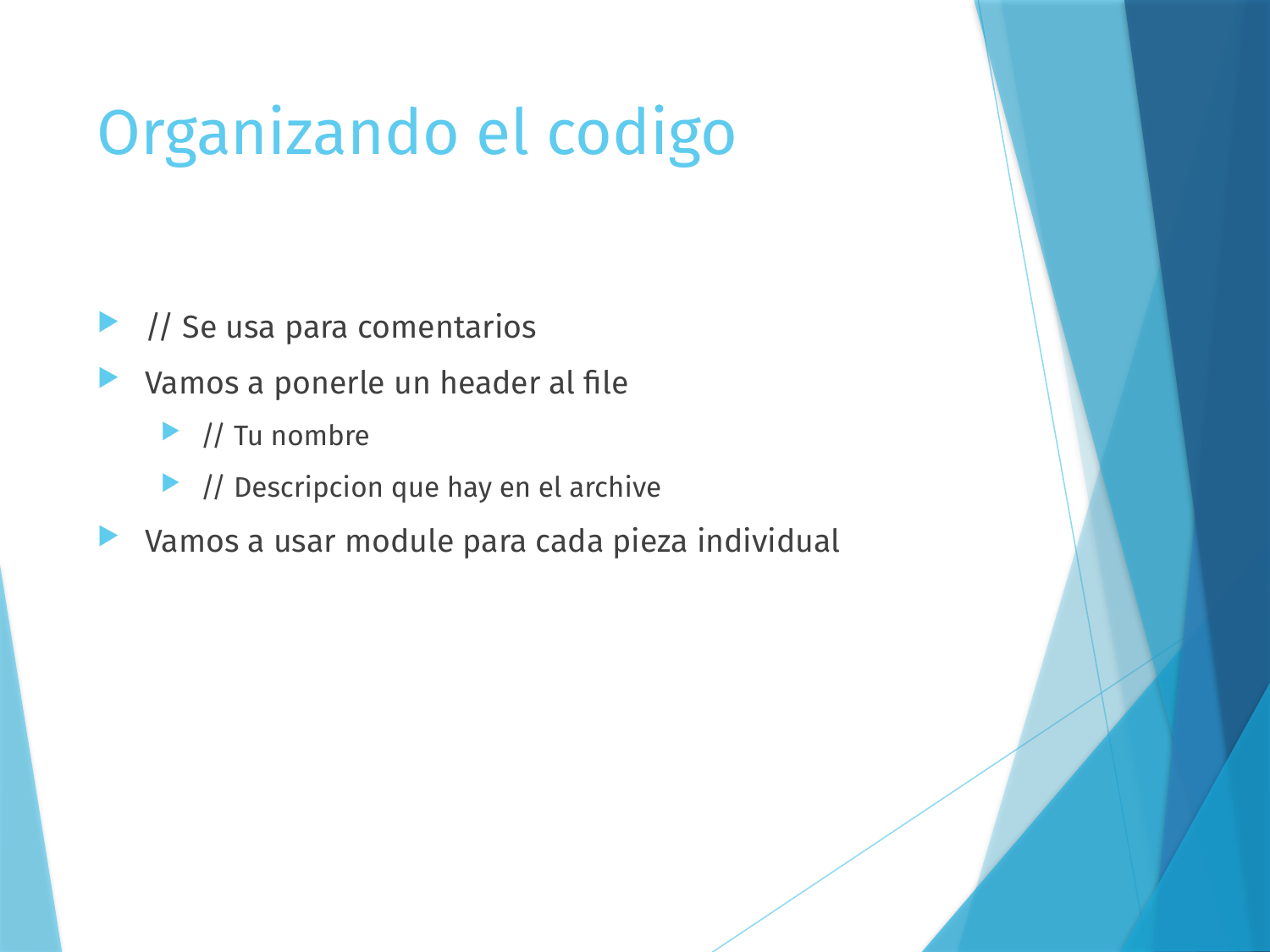

# Organizando el codigo
// Se usa para comentarios
Vamos a ponerle un header al file
// Tu nombre
// Descripcion que hay en el archive
Vamos a usar module para cada pieza individual